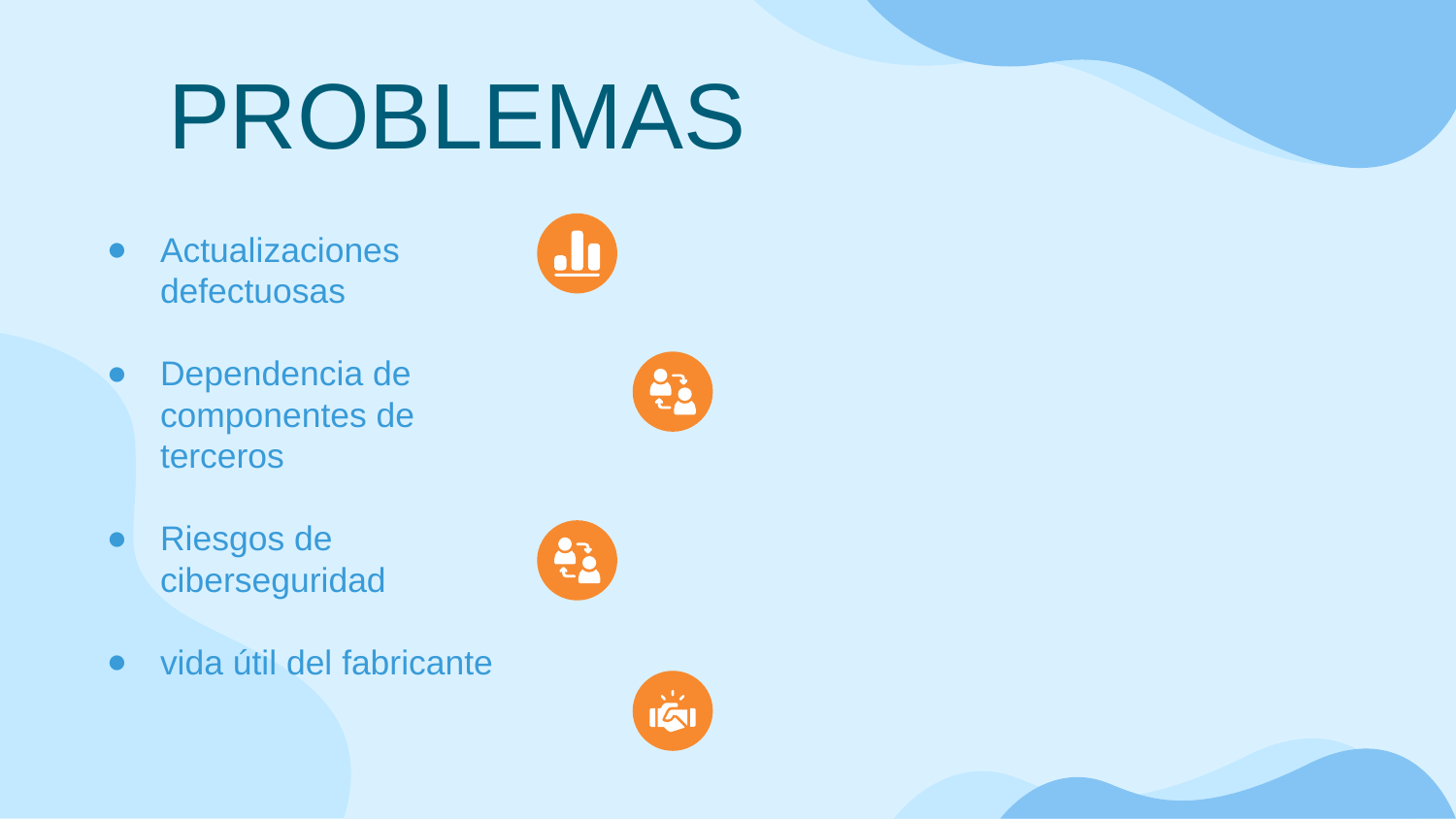

# PROBLEMAS
Actualizaciones defectuosas

Dependencia de componentes de terceros

Riesgos de ciberseguridad

vida útil del fabricante